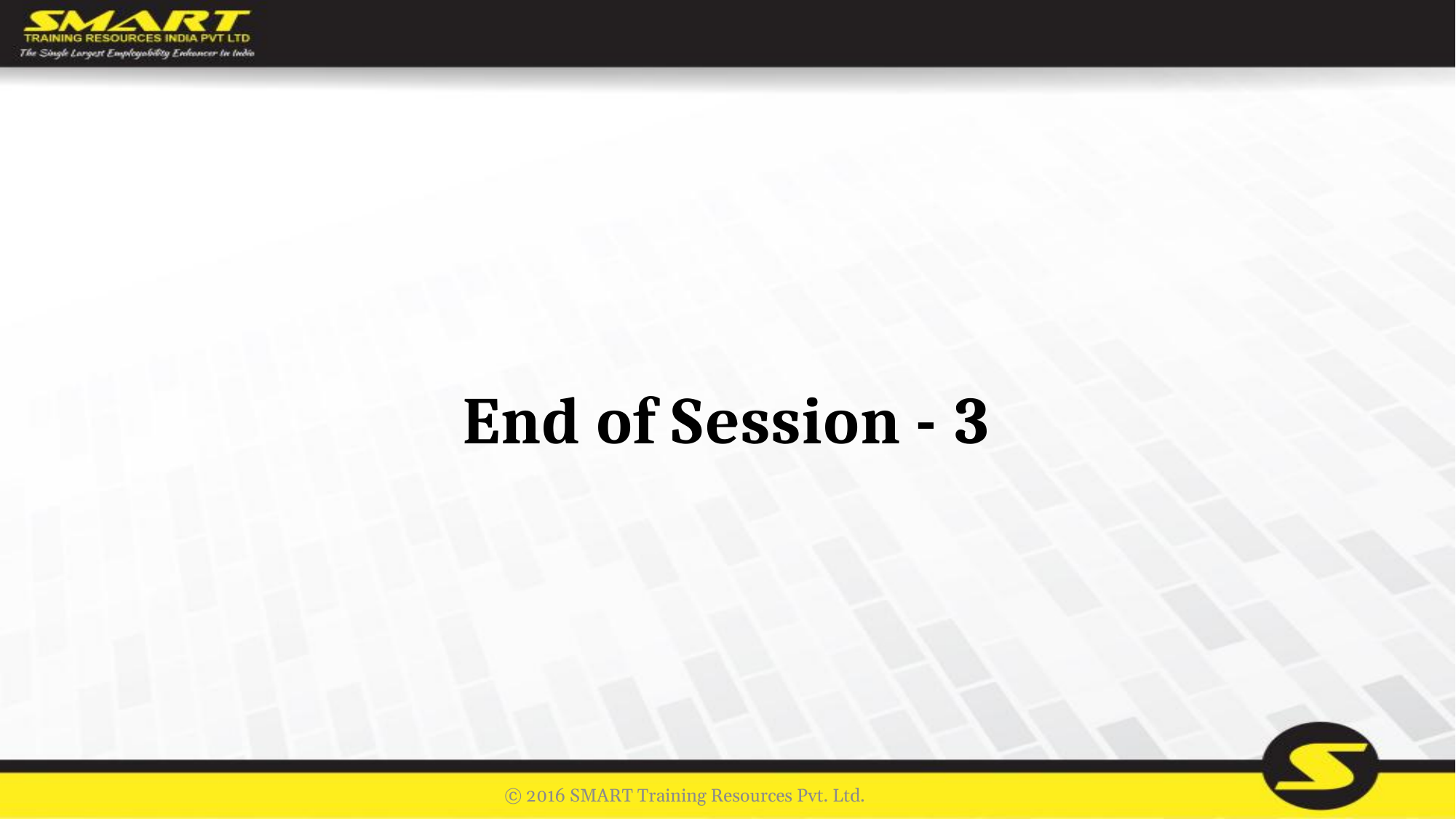

End of Session - 3
© 2016 SMART Training Resources Pvt. Ltd.